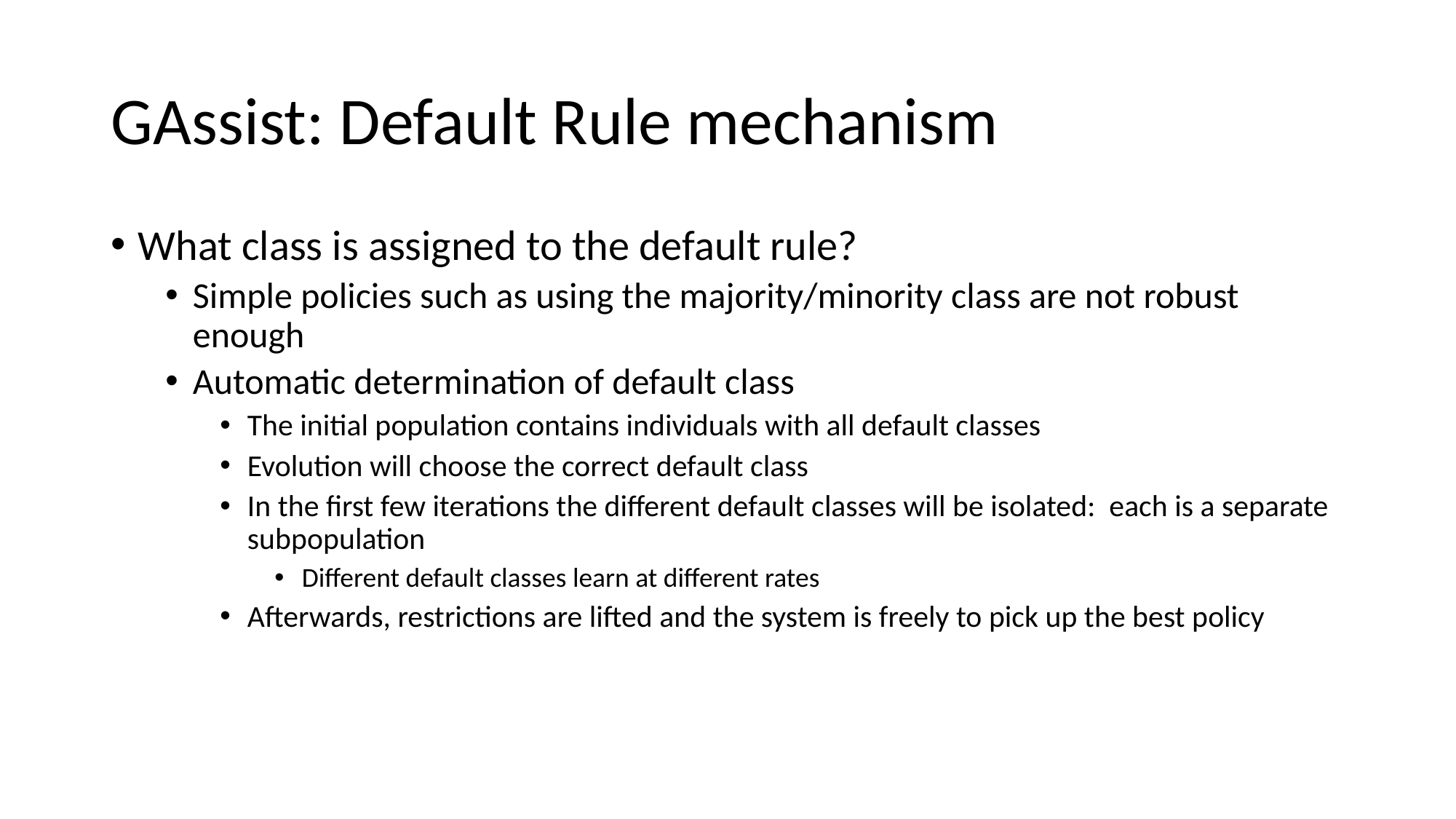

# GAssist: Default Rule mechanism
What class is assigned to the default rule?
Simple policies such as using the majority/minority class are not robust enough
Automatic determination of default class
The initial population contains individuals with all default classes
Evolution will choose the correct default class
In the first few iterations the different default classes will be isolated:  each is a separate subpopulation
Different default classes learn at different rates
Afterwards, restrictions are lifted and the system is freely to pick up the best policy